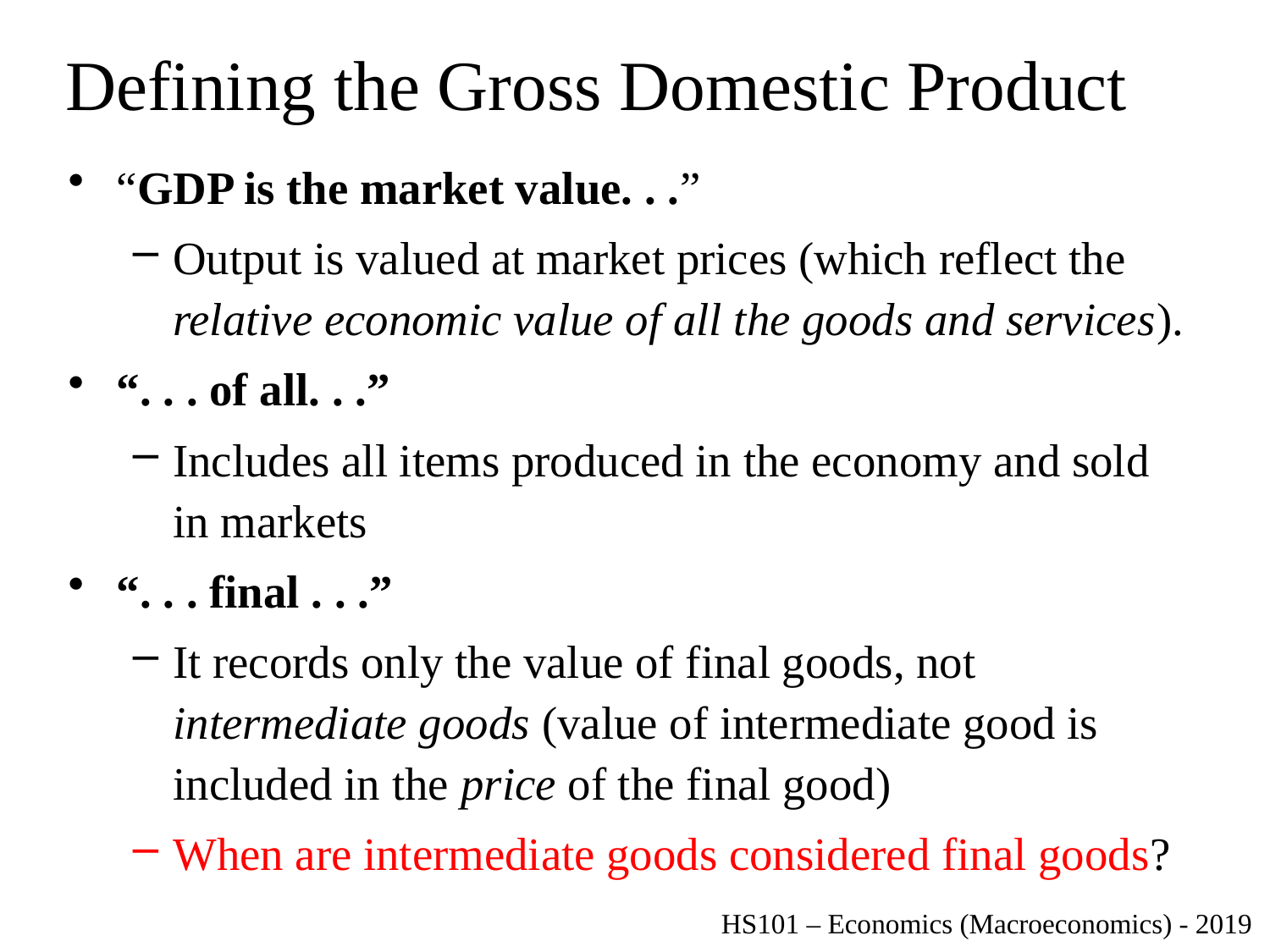

# Defining the Gross Domestic Product
“GDP is the market value. . .”
Output is valued at market prices (which reflect the relative economic value of all the goods and services).
“. . . of all. . .”
Includes all items produced in the economy and sold in markets
“. . . final . . .”
It records only the value of final goods, not intermediate goods (value of intermediate good is included in the price of the final good)
When are intermediate goods considered final goods?
HS101 – Economics (Macroeconomics) - 2019